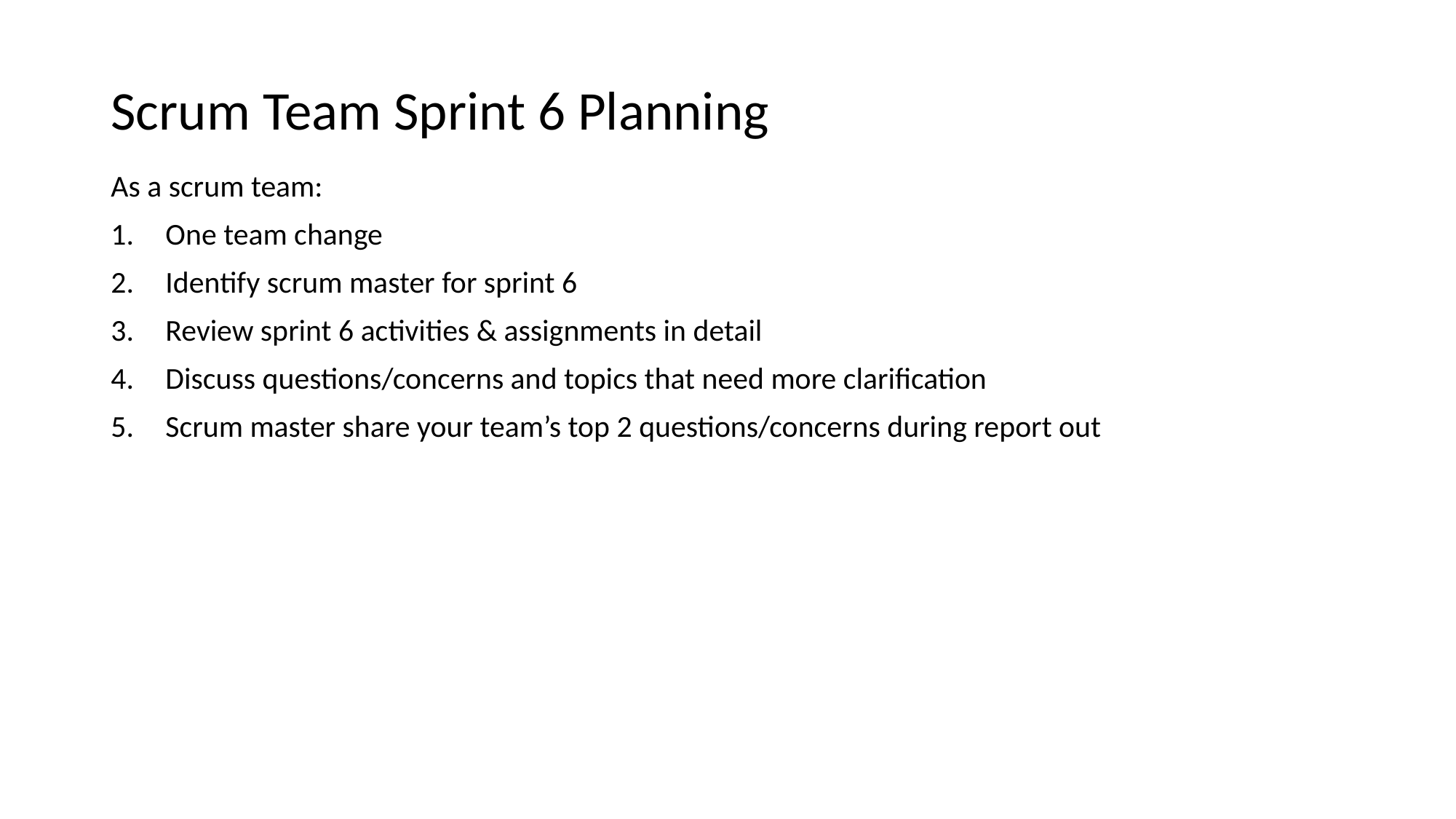

# Scrum Team Sprint 6 Planning
As a scrum team:
One team change
Identify scrum master for sprint 6
Review sprint 6 activities & assignments in detail
Discuss questions/concerns and topics that need more clarification
Scrum master share your team’s top 2 questions/concerns during report out